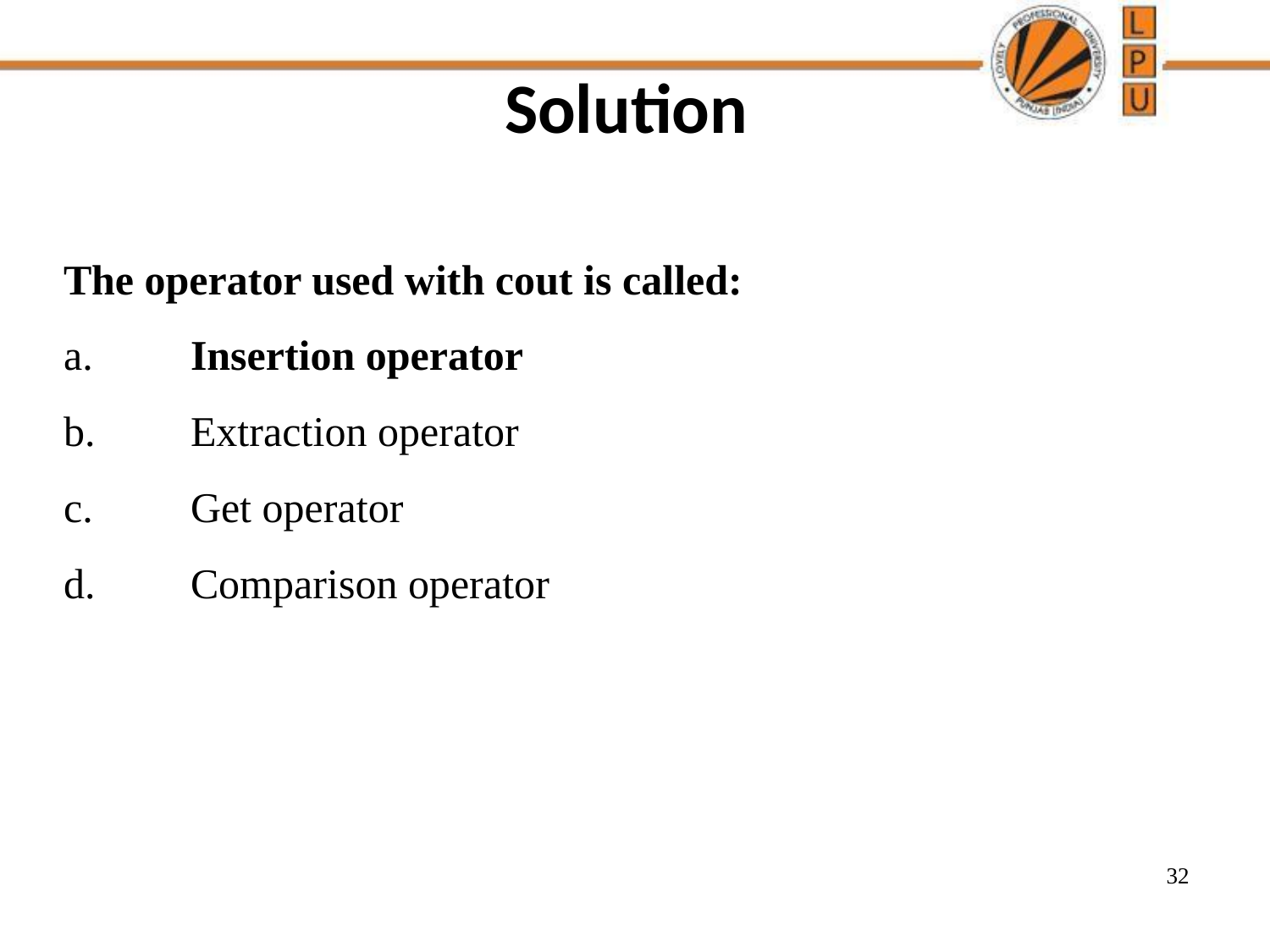

# Solution
The operator used with cout is called:
a.	Insertion operator
b.	Extraction operator
c.	Get operator
d.	Comparison operator

32